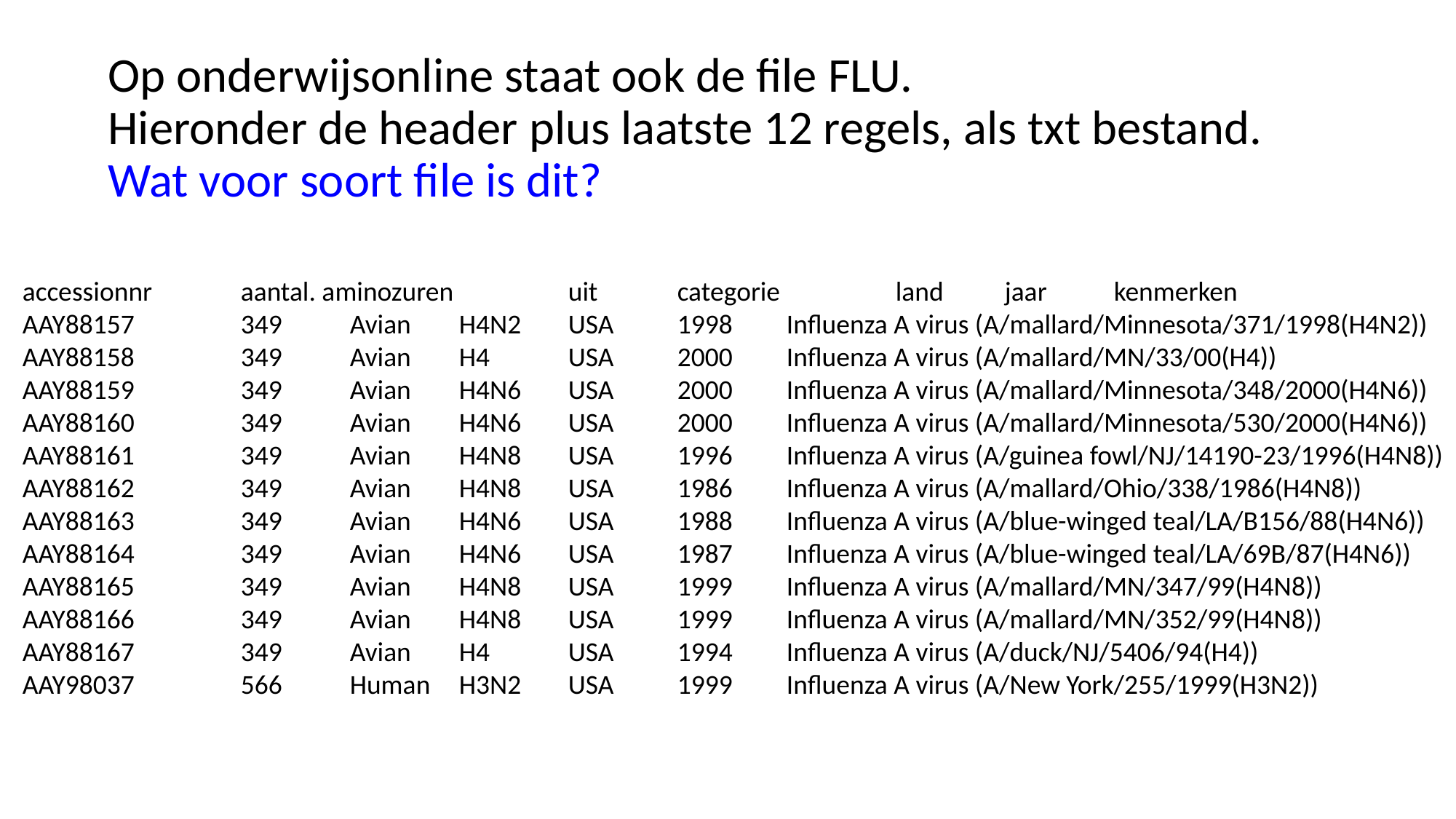

# Op onderwijsonline staat ook de file FLU. Hieronder de header plus laatste 12 regels, als txt bestand. Wat voor soort file is dit?
accessionnr 	aantal. aminozuren	 	uit	categorie 	land	jaar	kenmerken
AAY88157	349	Avian	H4N2	USA	1998	Influenza A virus (A/mallard/Minnesota/371/1998(H4N2))
AAY88158	349	Avian	H4	USA	2000	Influenza A virus (A/mallard/MN/33/00(H4))
AAY88159	349	Avian	H4N6	USA	2000	Influenza A virus (A/mallard/Minnesota/348/2000(H4N6))
AAY88160	349	Avian	H4N6	USA	2000	Influenza A virus (A/mallard/Minnesota/530/2000(H4N6))
AAY88161	349	Avian	H4N8	USA	1996	Influenza A virus (A/guinea fowl/NJ/14190-23/1996(H4N8))
AAY88162	349	Avian	H4N8	USA	1986	Influenza A virus (A/mallard/Ohio/338/1986(H4N8))
AAY88163	349	Avian	H4N6	USA	1988	Influenza A virus (A/blue-winged teal/LA/B156/88(H4N6))
AAY88164	349	Avian	H4N6	USA	1987	Influenza A virus (A/blue-winged teal/LA/69B/87(H4N6))
AAY88165	349	Avian	H4N8	USA	1999	Influenza A virus (A/mallard/MN/347/99(H4N8))
AAY88166	349	Avian	H4N8	USA	1999	Influenza A virus (A/mallard/MN/352/99(H4N8))
AAY88167	349	Avian	H4	USA	1994	Influenza A virus (A/duck/NJ/5406/94(H4))
AAY98037	566	Human	H3N2	USA	1999	Influenza A virus (A/New York/255/1999(H3N2))